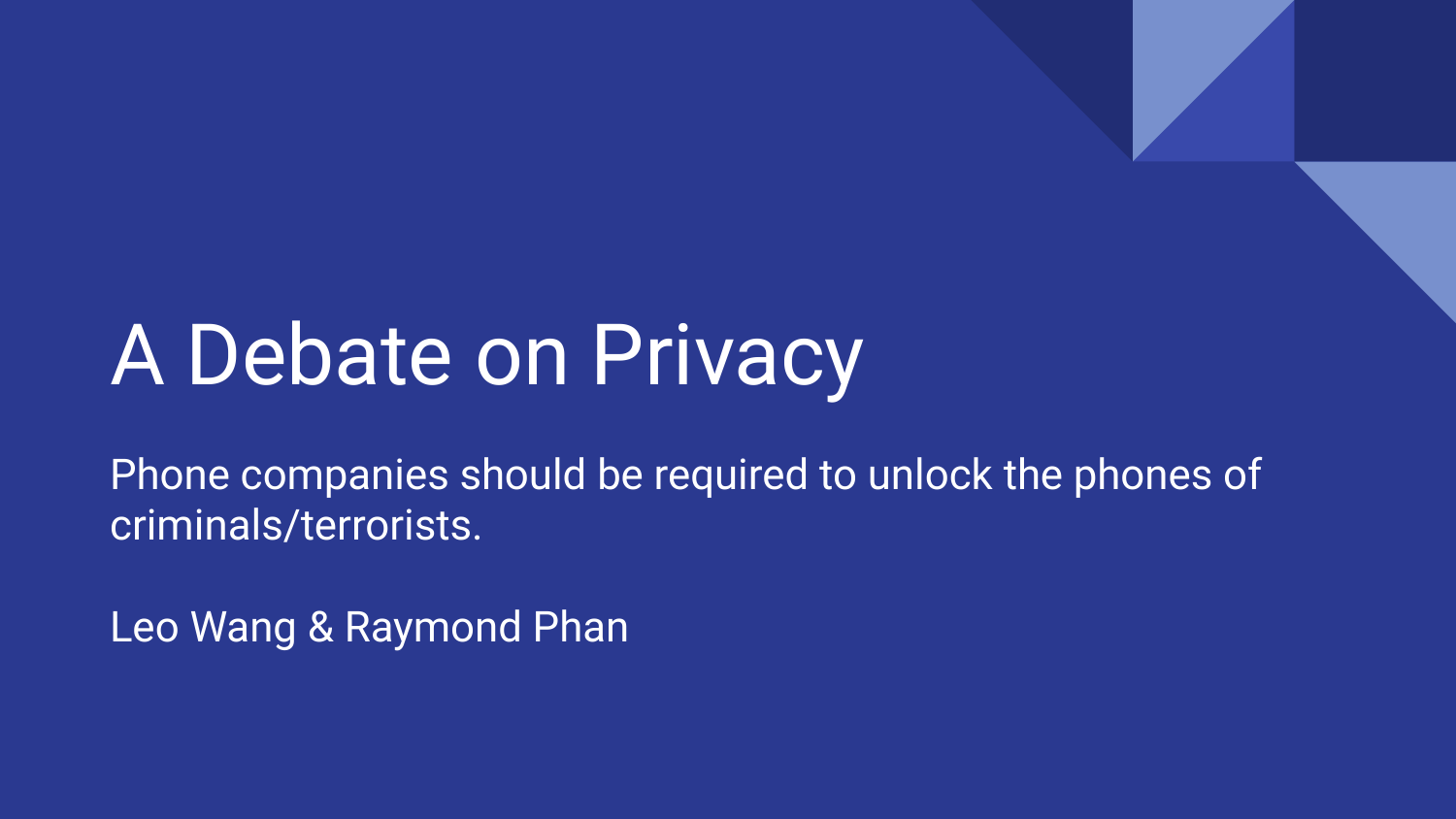

# A Debate on Privacy
Phone companies should be required to unlock the phones of criminals/terrorists.

Leo Wang & Raymond Phan